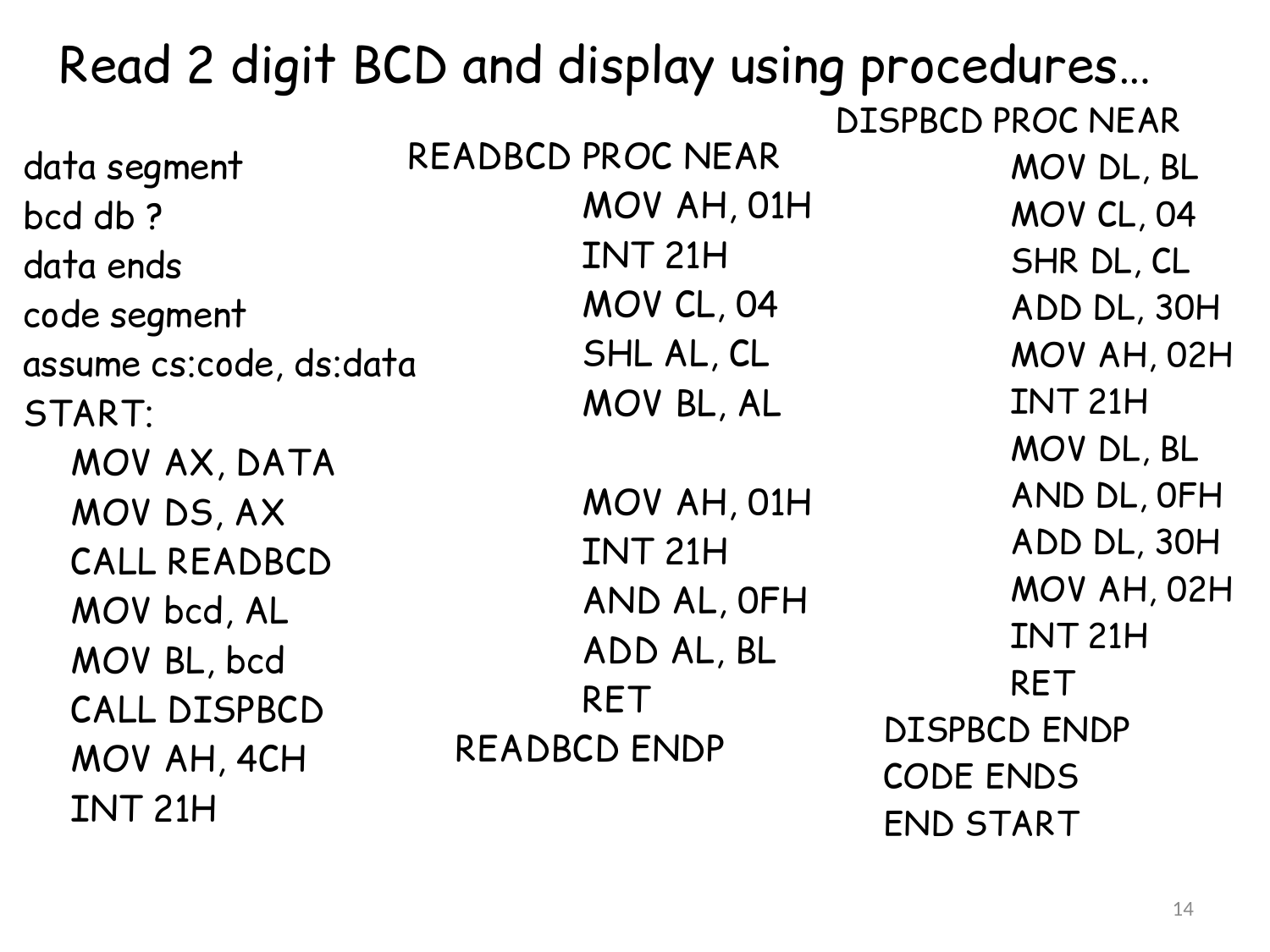

# Read 2 digit BCD and display using procedures…
DISPBCD PROC NEAR
		MOV DL, BL
		MOV CL, 04
		SHR DL, CL
		ADD DL, 30H
		MOV AH, 02H
		INT 21H
		MOV DL, BL
		AND DL, 0FH
		ADD DL, 30H
		MOV AH, 02H
		INT 21H
		RET
	DISPBCD ENDP
	CODE ENDS
	END START
READBCD PROC NEAR
		MOV AH, 01H
		INT 21H
		MOV CL, 04
		SHL AL, CL
		MOV BL, AL

		MOV AH, 01H
		INT 21H
		AND AL, 0FH
		ADD AL, BL
		RET
	READBCD ENDP
data segment
bcd db ?
data ends
code segment
assume cs:code, ds:data
START:
	MOV AX, DATA
	MOV DS, AX
	CALL READBCD
	MOV bcd, AL
	MOV BL, bcd
	CALL DISPBCD
	MOV AH, 4CH
	INT 21H
14